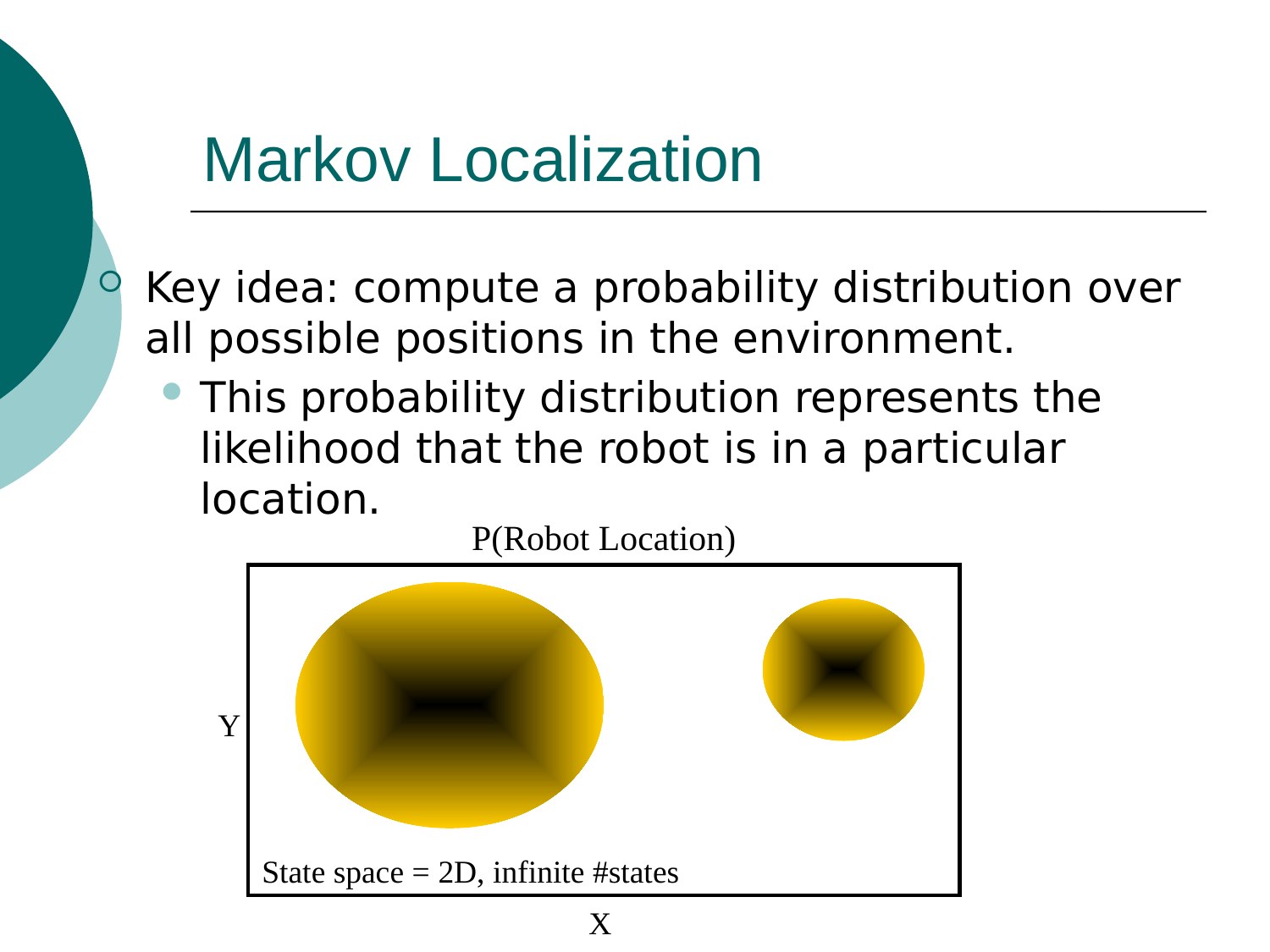

# Markov Localization
Key idea: compute a probability distribution over all possible positions in the environment.
This probability distribution represents the likelihood that the robot is in a particular location.

P(Robot Location)

Y
State space = 2D, infinite #states
X